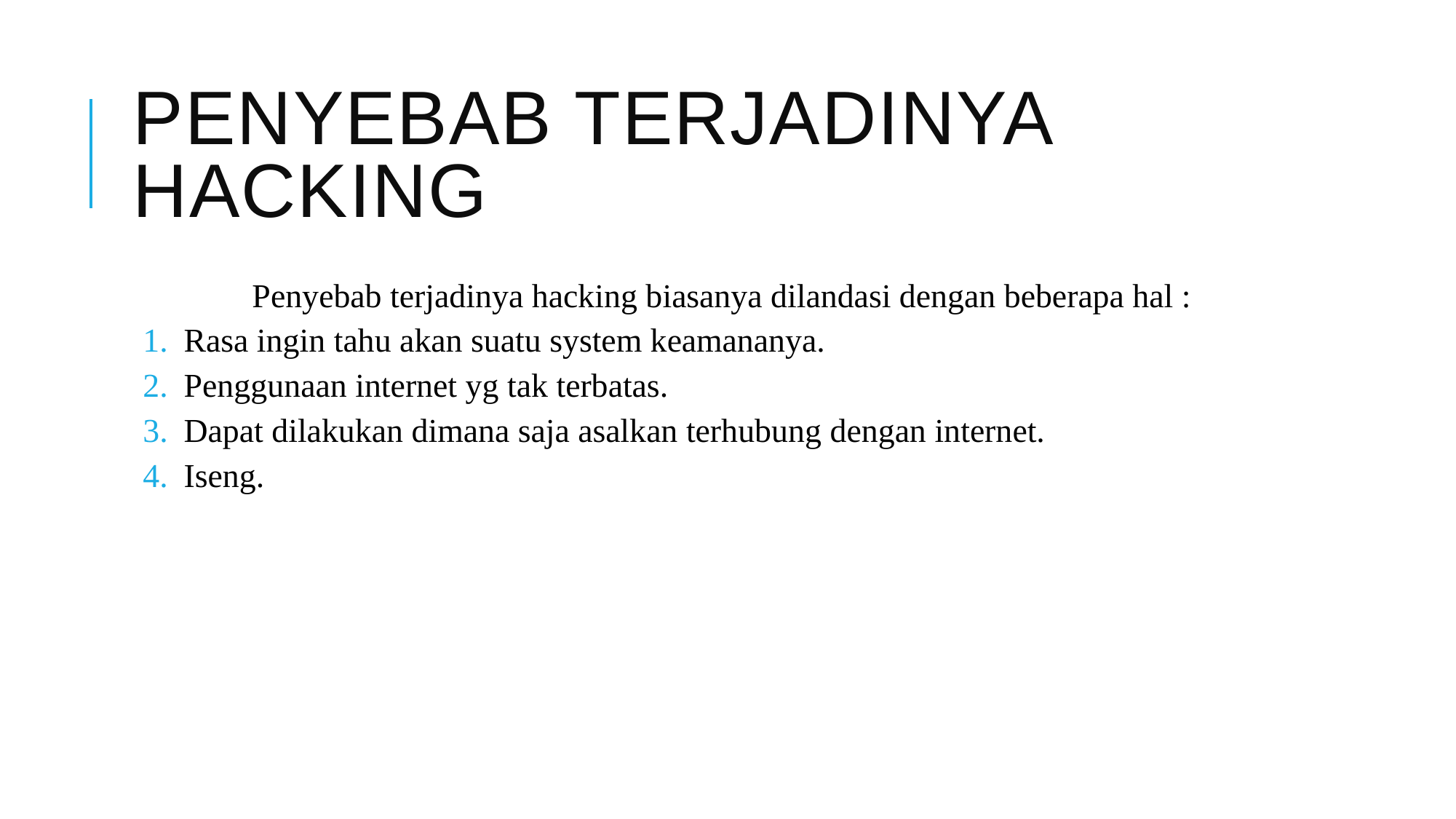

# PENYEBAB TERJADINYA HACKING
	Penyebab terjadinya hacking biasanya dilandasi dengan beberapa hal :
Rasa ingin tahu akan suatu system keamananya.
Penggunaan internet yg tak terbatas.
Dapat dilakukan dimana saja asalkan terhubung dengan internet.
Iseng.